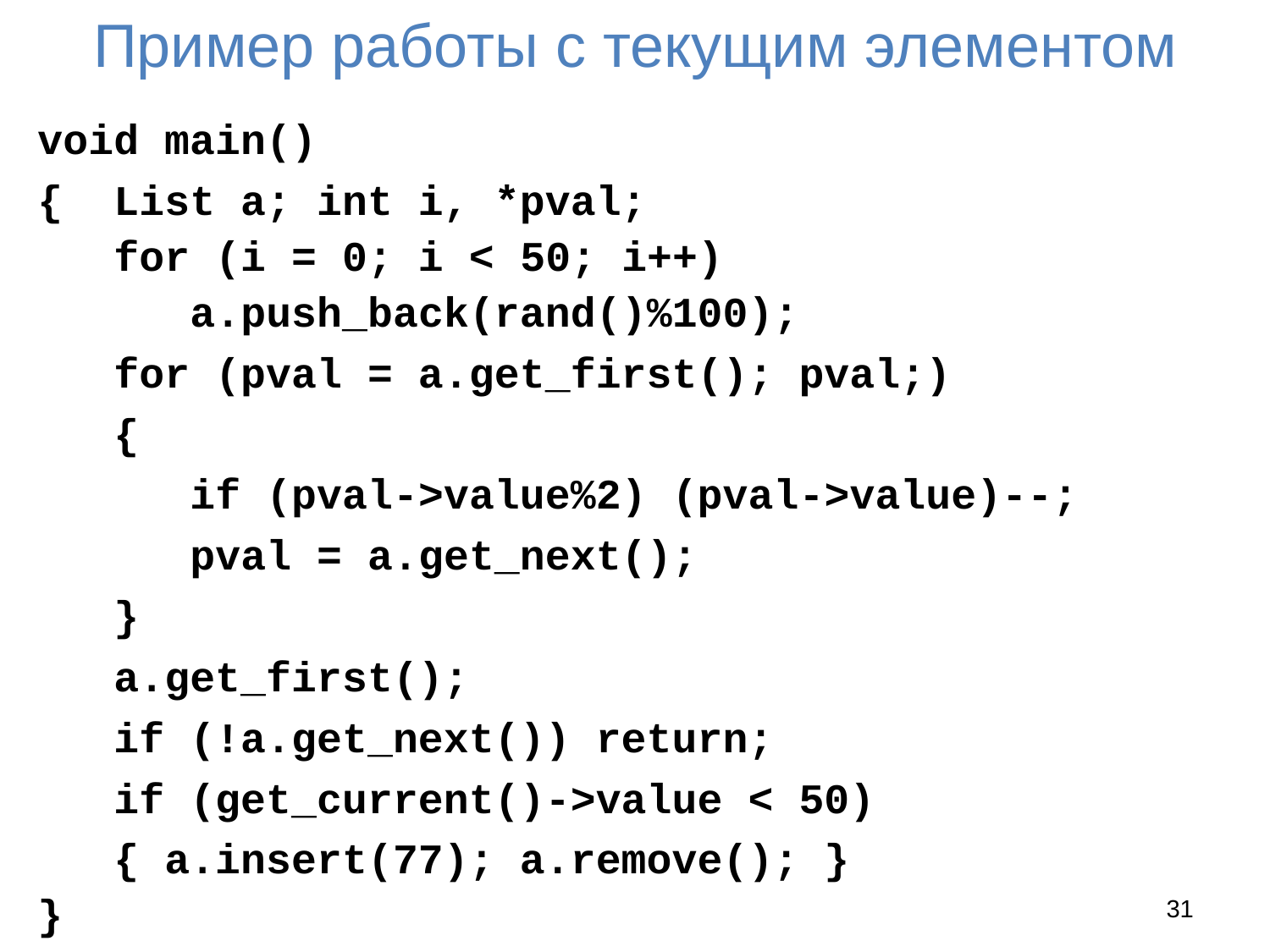

# Пример работы с текущим элементом
void main()
{  List a; int i, *pval;
   for (i = 0; i < 50; i++)
      a.push_back(rand()%100);
   for (pval = a.get_first(); pval;)
   {
      if (pval->value%2) (pval->value)--;
      pval = a.get_next();
   }
   a.get_first();
   if (!a.get_next()) return;
   if (get_current()->value < 50)
   { a.insert(77); a.remove(); }
}

31